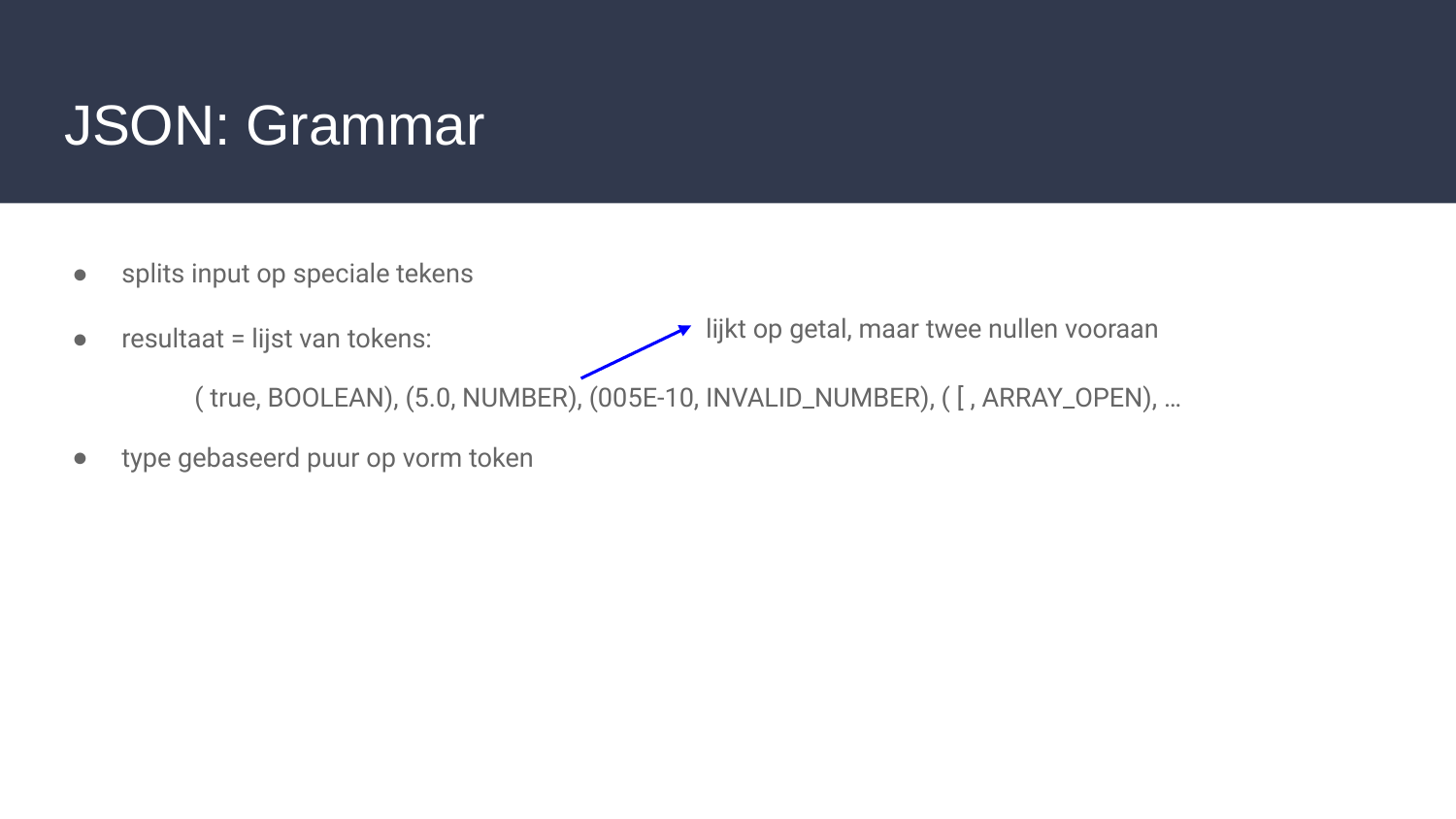

# JSON: Grammar
splits input op speciale tekens
resultaat = lijst van tokens:
	( true, BOOLEAN), (5.0, NUMBER), (005E-10, INVALID_NUMBER), ( [ , ARRAY_OPEN), …
type gebaseerd puur op vorm token

lijkt op getal, maar twee nullen vooraan